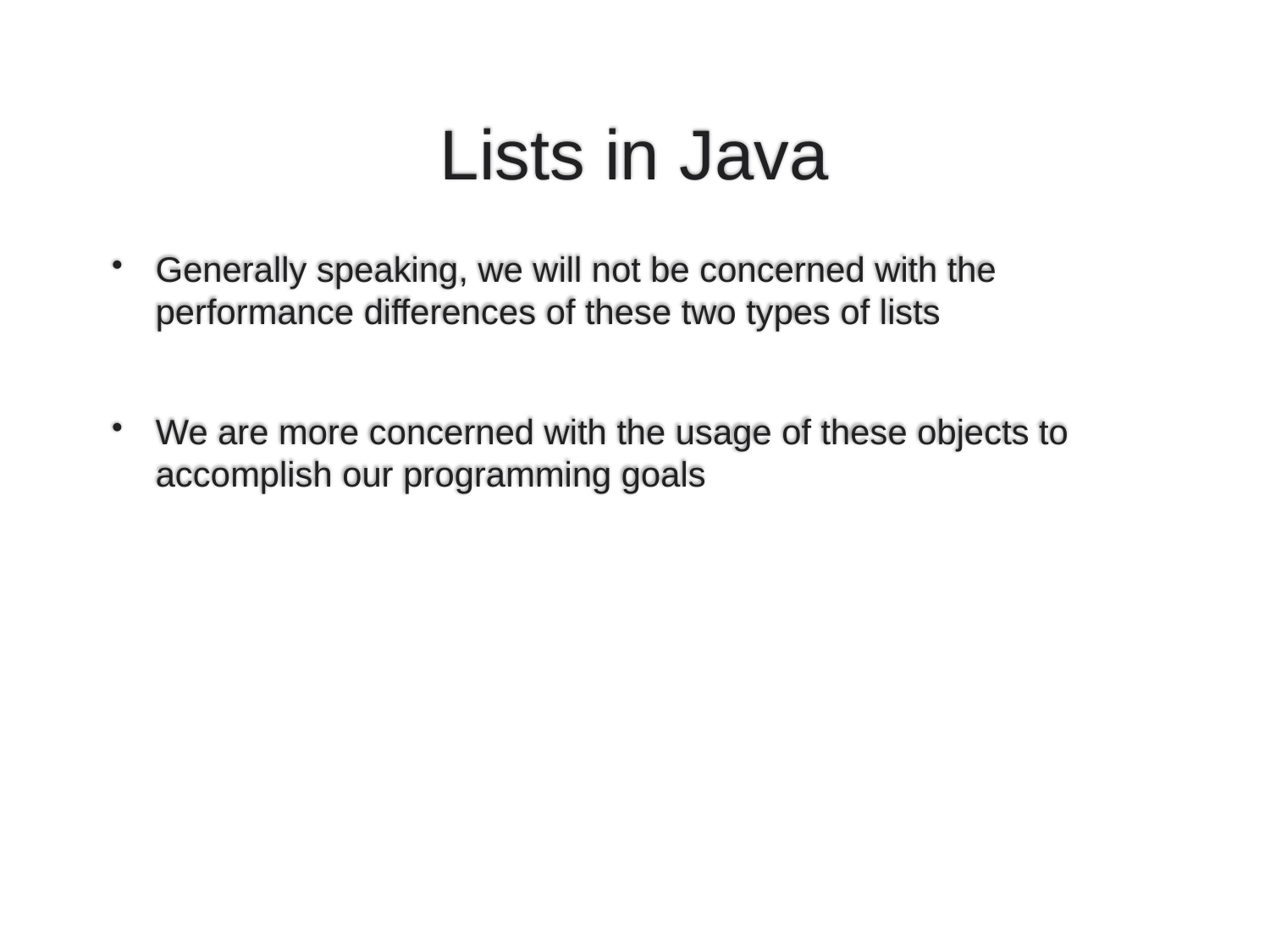

# Lists in Java
Generally speaking, we will not be concerned with the performance differences of these two types of lists

We are more concerned with the usage of these objects to accomplish our programming goals